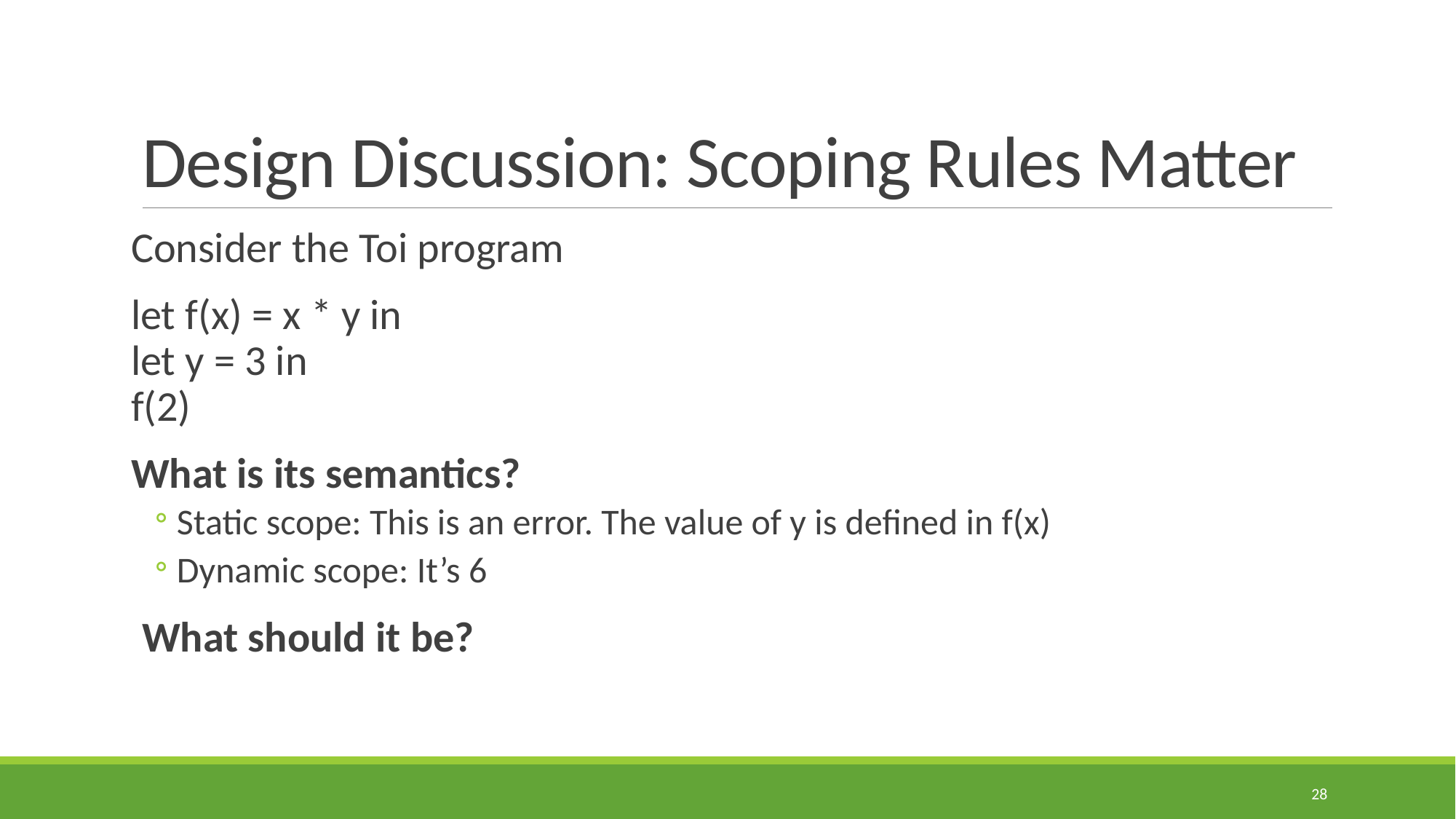

# Design Discussion: Scoping Rules Matter
Consider the Toi program
let f(x) = x * y in
let y = 3 in
f(2)
What is its semantics?
Static scope: This is an error. The value of y is defined in f(x)
Dynamic scope: It’s 6
What should it be?
28